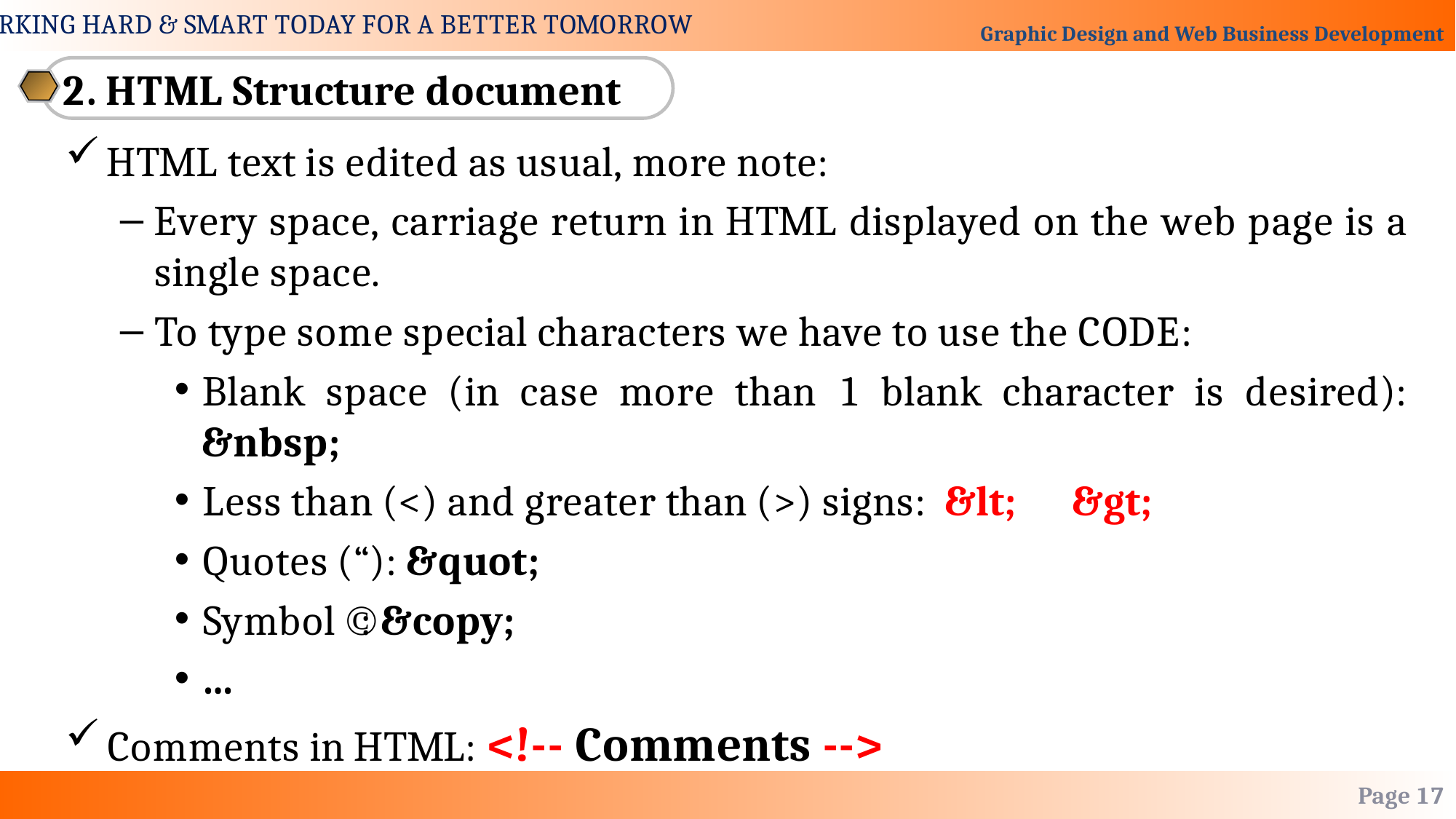

2. HTML Structure document

HTML text is edited as usual, more note:
Every space, carriage return in HTML displayed on the web page is a single space.
To type some special characters we have to use the CODE:
Blank space (in case more than 1 blank character is desired): &nbsp;
Less than (<) and greater than (>) signs:  &lt;      &gt;
Quotes (“): &quot;
Symbol ©: &copy;
…
Comments in HTML: <!-- Comments -->
Page 17